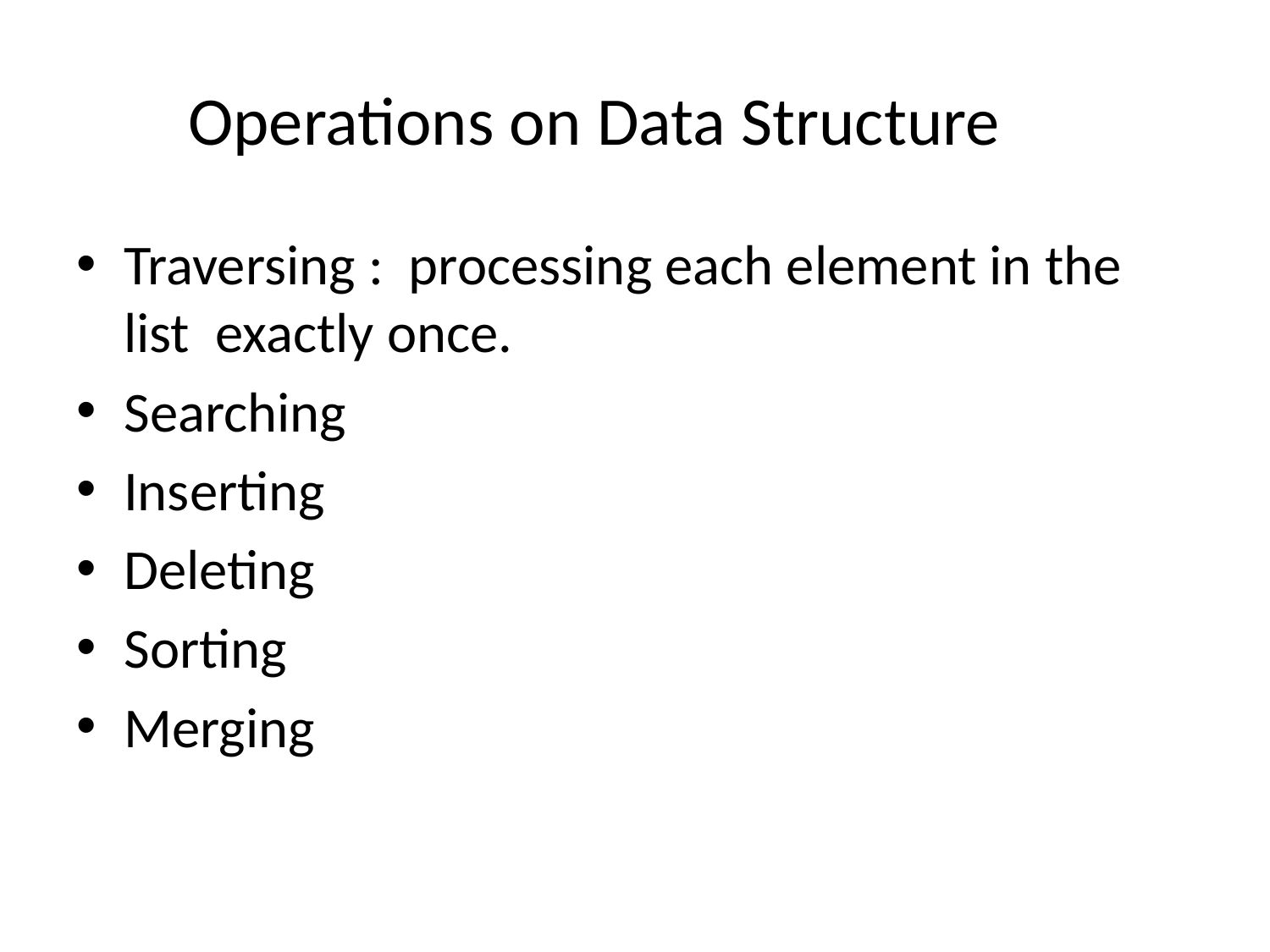

# Operations on Data Structure
Traversing :  processing each element in the list  exactly once.
Searching
Inserting
Deleting
Sorting
Merging